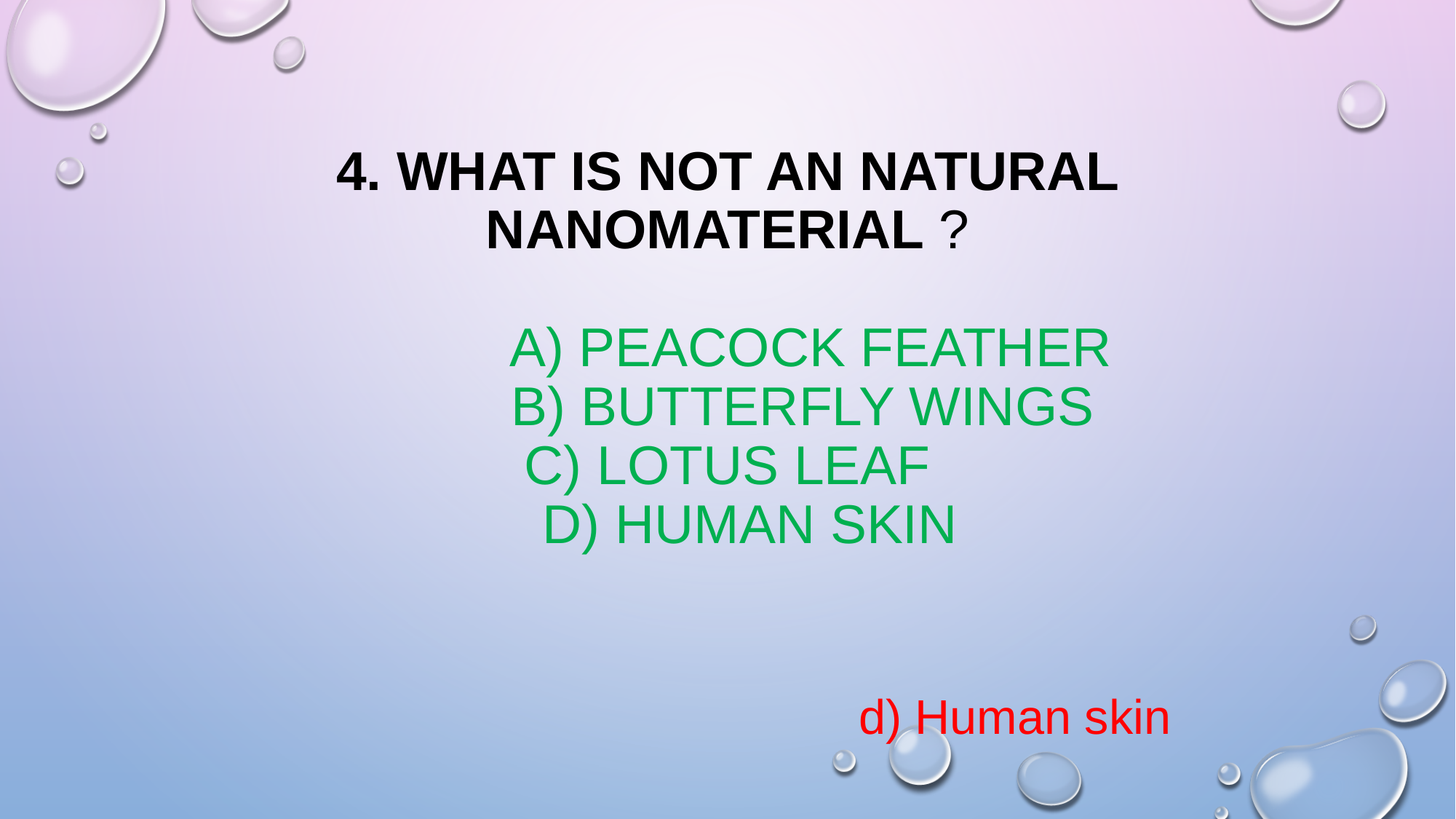

# 4. What is not an natural nanomaterial ? A) peacock feather b) butterfly wings c) lotus leaf d) human skin
d) Human skin